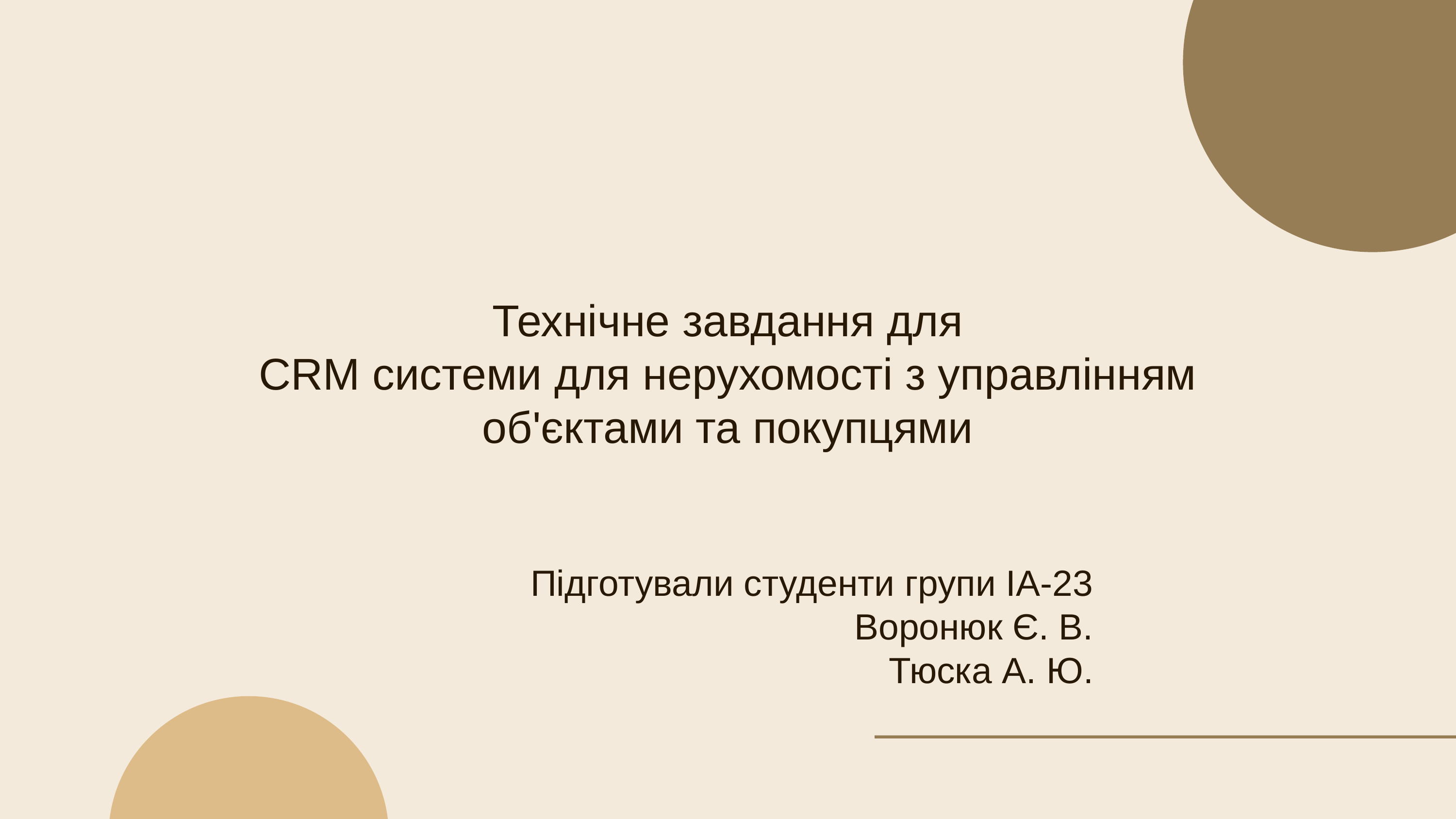

Технічне завдання для
CRM системи для нерухомості з управлінням об'єктами та покупцями
Підготували студенти групи ІА-23
Воронюк Є. В.
Тюска А. Ю.